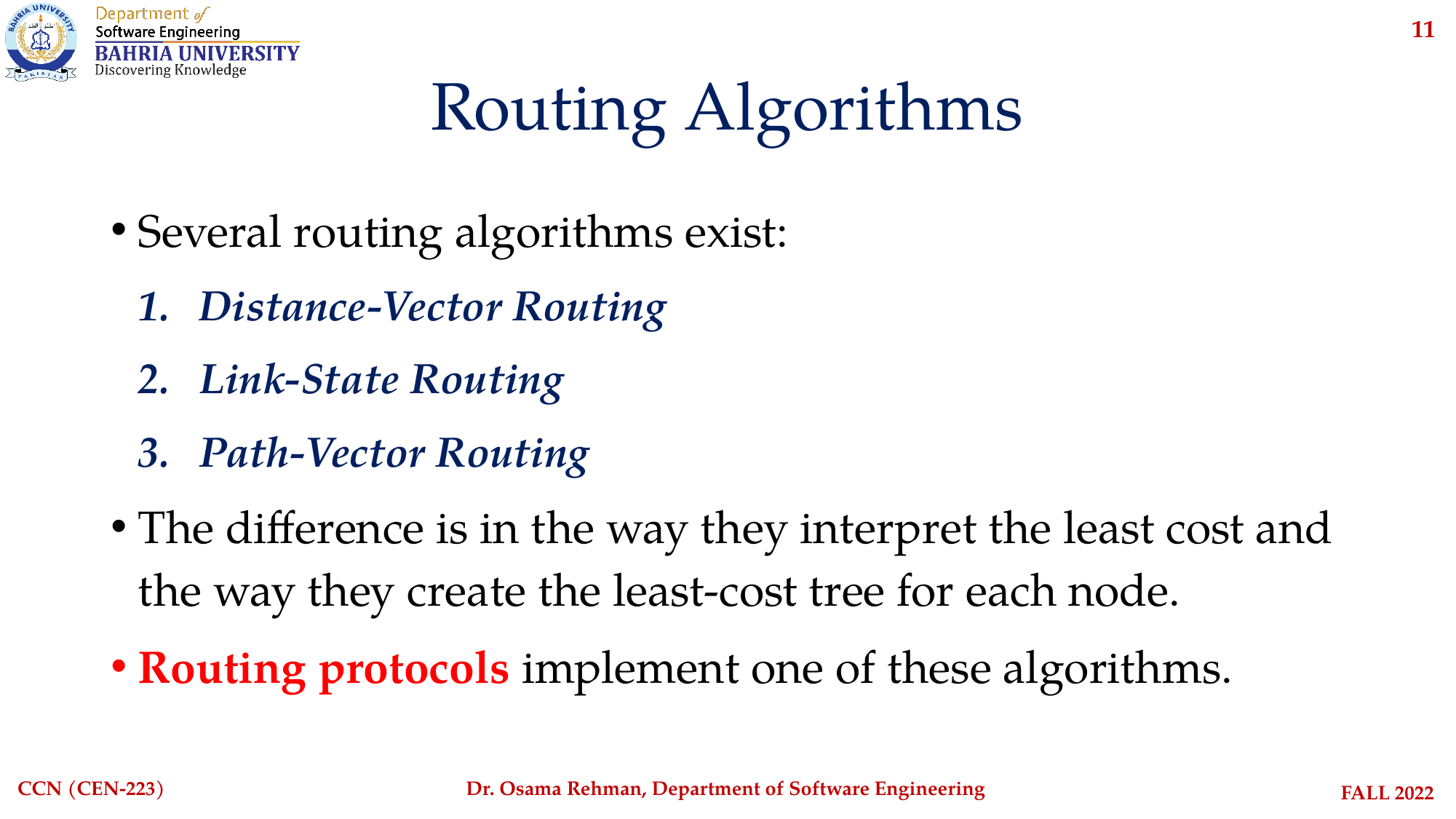

11
# Routing Algorithms
Several routing algorithms exist:
Distance-Vector Routing
Link-State Routing
Path-Vector Routing
The difference is in the way they interpret the least cost and the way they create the least-cost tree for each node.
Routing protocols implement one of these algorithms.
CCN (CEN-223)
Dr. Osama Rehman, Department of Software Engineering